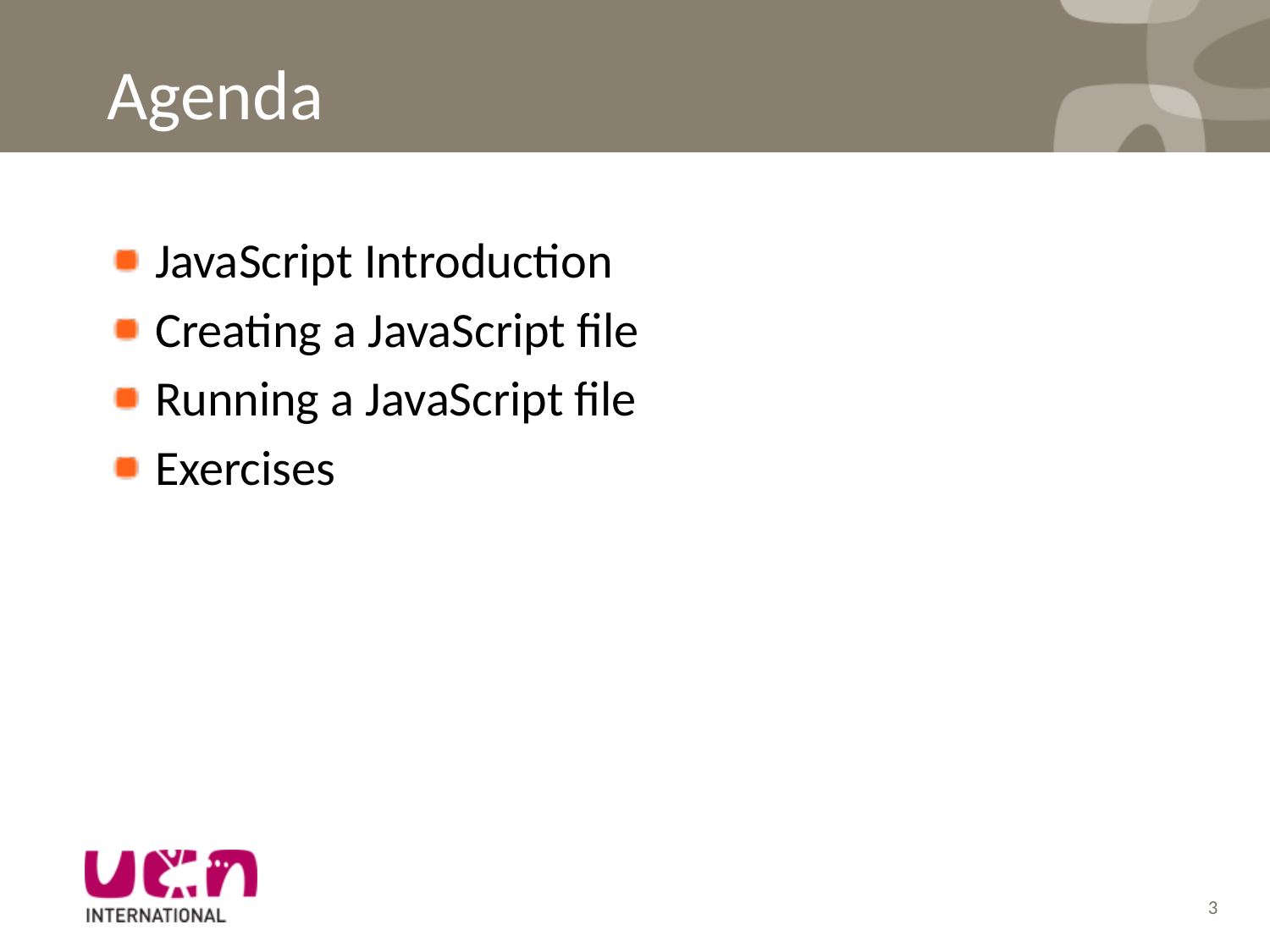

# Agenda
JavaScript Introduction
Creating a JavaScript file
Running a JavaScript file
Exercises

3